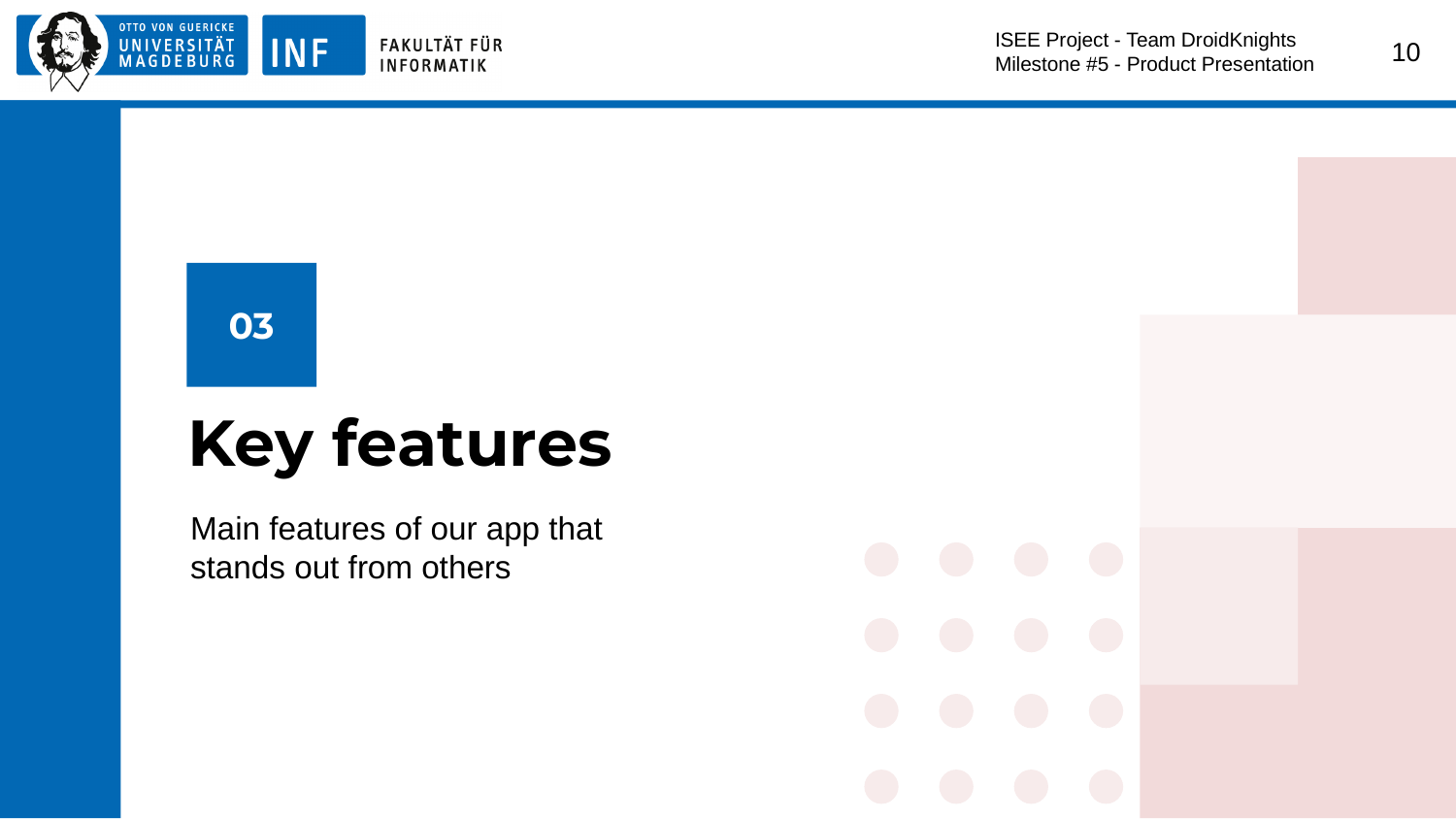

ISEE Project - Team DroidKnights
Milestone #5 - Product Presentation
10
03
# Key features
Main features of our app that stands out from others